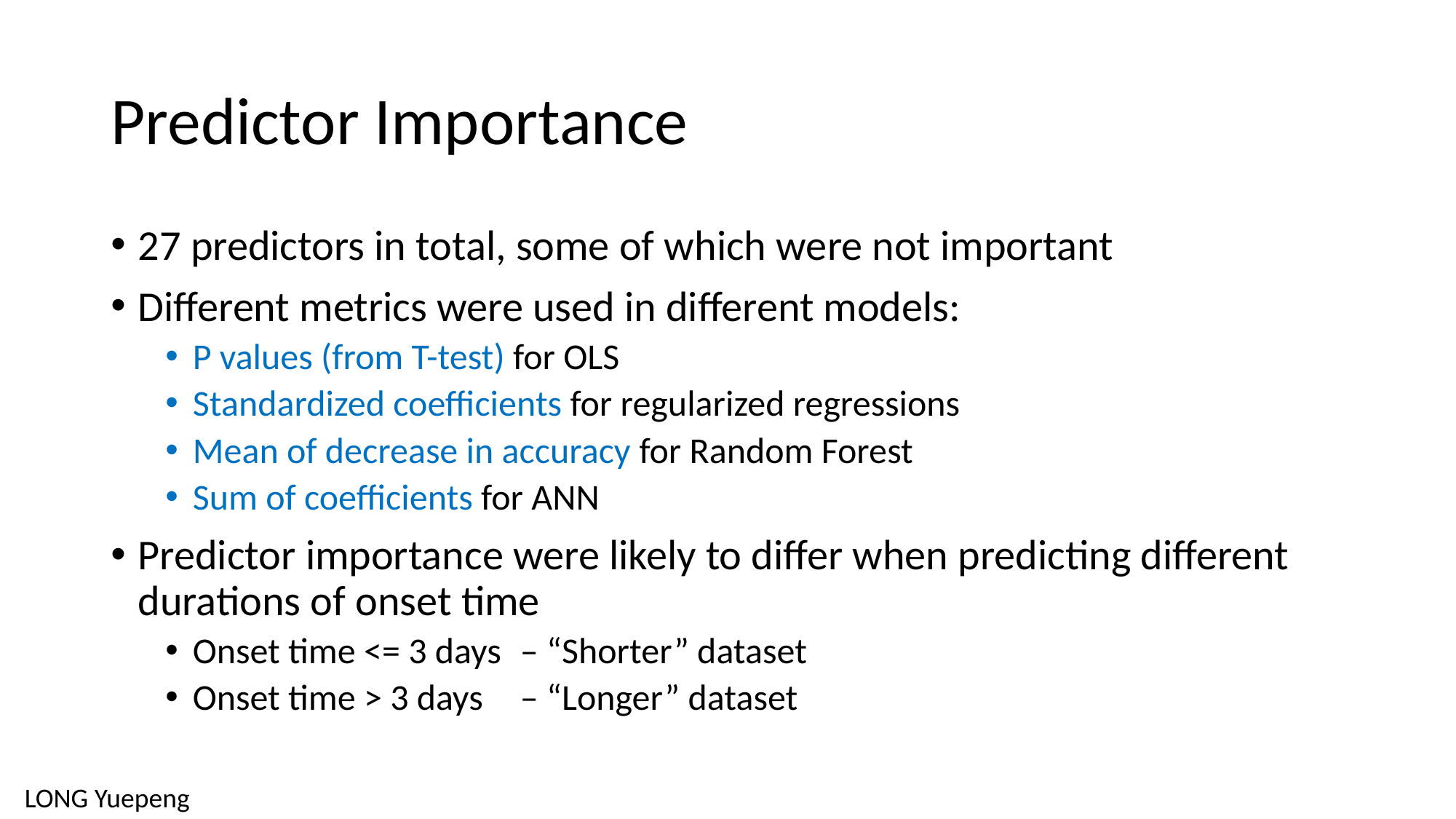

# Predictor Importance
27 predictors in total, some of which were not important
Different metrics were used in different models:
P values (from T-test) for OLS
Standardized coefficients for regularized regressions
Mean of decrease in accuracy for Random Forest
Sum of coefficients for ANN
Predictor importance were likely to differ when predicting different durations of onset time
Onset time <= 3 days	– “Shorter” dataset
Onset time > 3 days	– “Longer” dataset
LONG Yuepeng